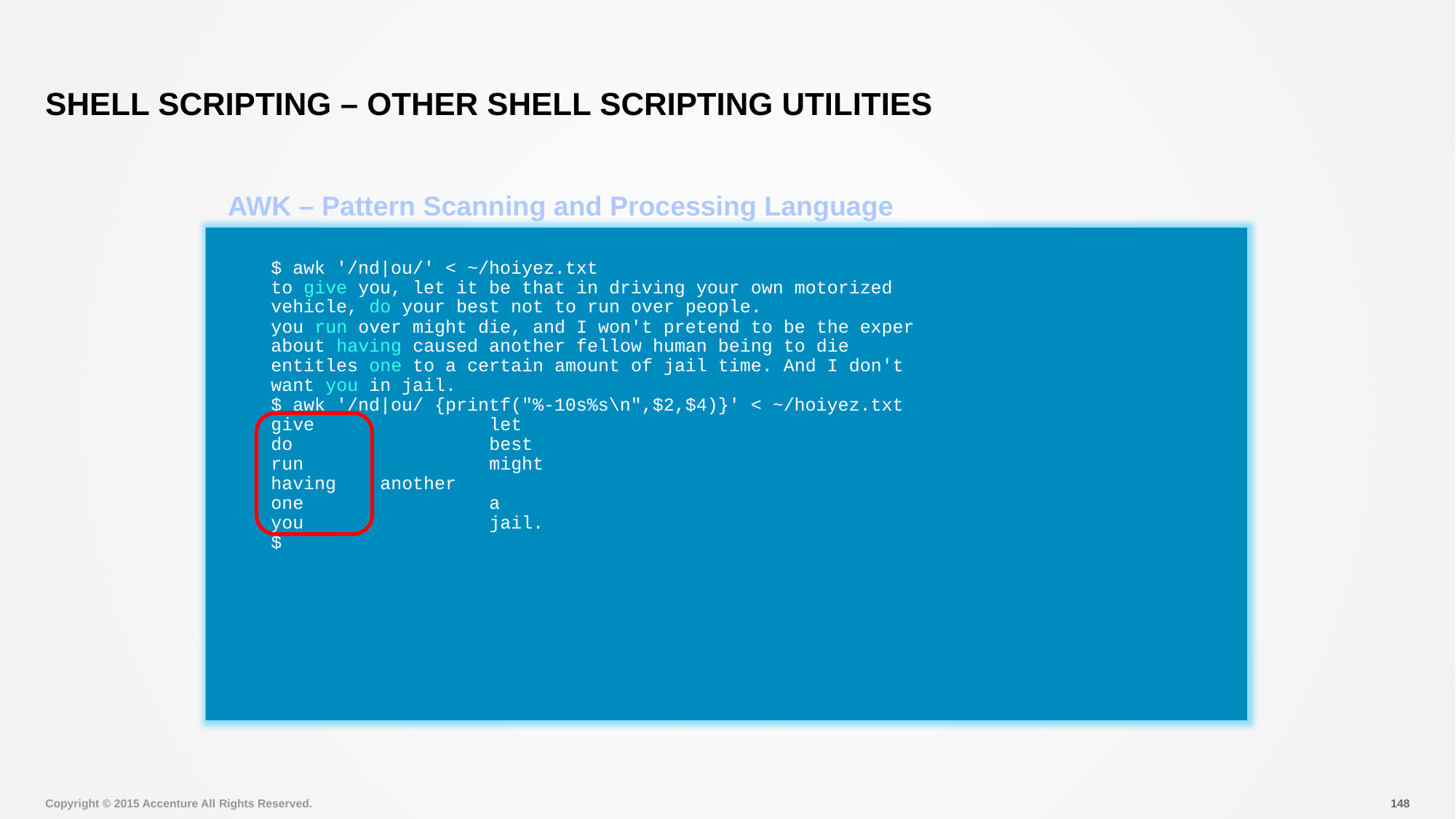

# Shell Scripting – Other Shell Scripting Utilities

AWK – Pattern Scanning and Processing Language
$ awk '/nd|ou/' < ~/hoiyez.txt
to give you, let it be that in driving your own motorized
vehicle, do your best not to run over people.
you run over might die, and I won't pretend to be the exper
about having caused another fellow human being to die
entitles one to a certain amount of jail time. And I don't
want you in jail.
$ awk '/nd|ou/ {printf("%-10s%s\n",$2,$4)}' < ~/hoiyez.txt
give		let
do		best
run		might
having	another
one		a
you		jail.
$

Copyright © 2015 Accenture All Rights Reserved.
148